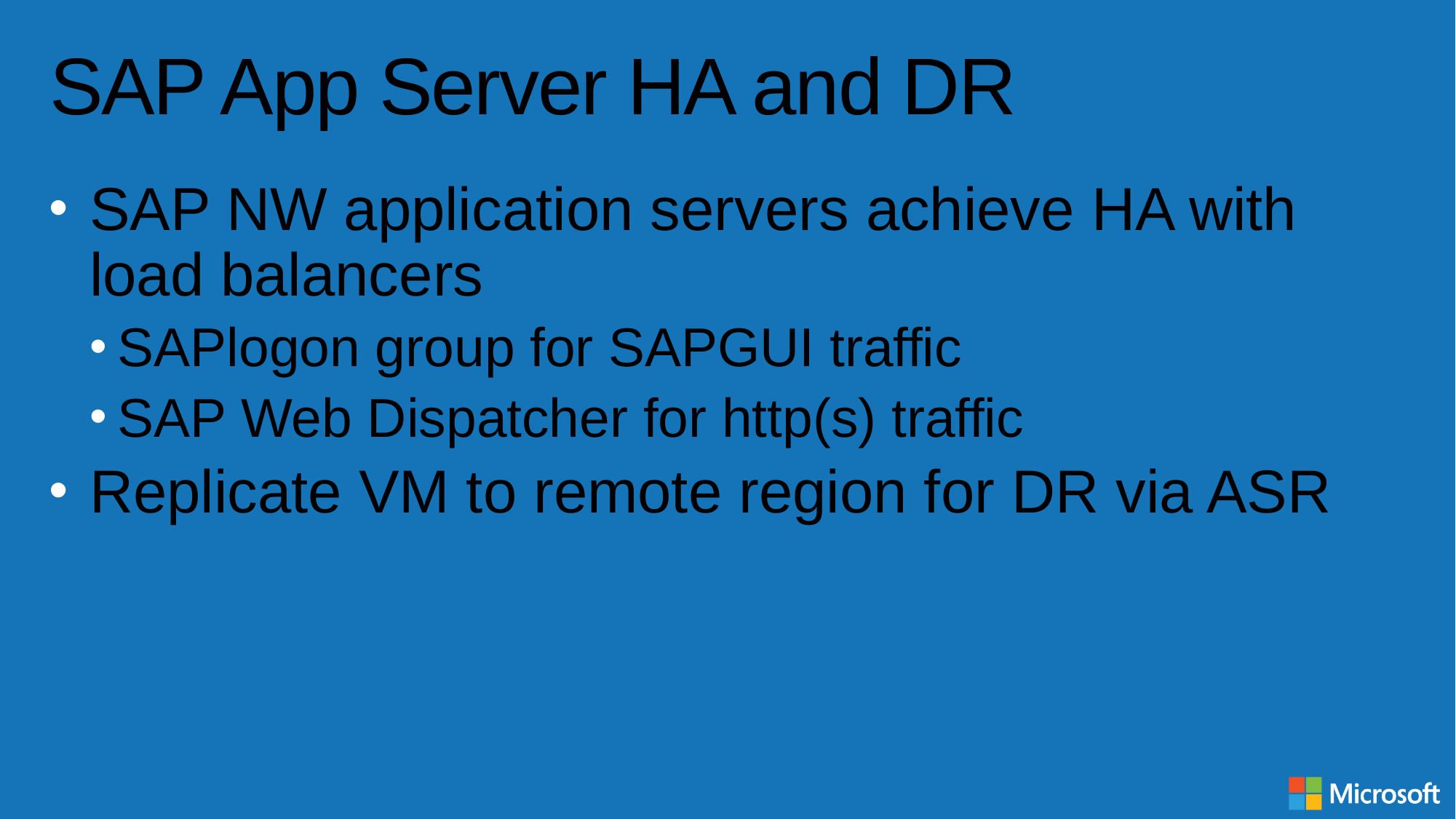

# SAP App Server HA and DR
SAP NW application servers achieve HA with load balancers
SAPlogon group for SAPGUI traffic
SAP Web Dispatcher for http(s) traffic
Replicate VM to remote region for DR via ASR